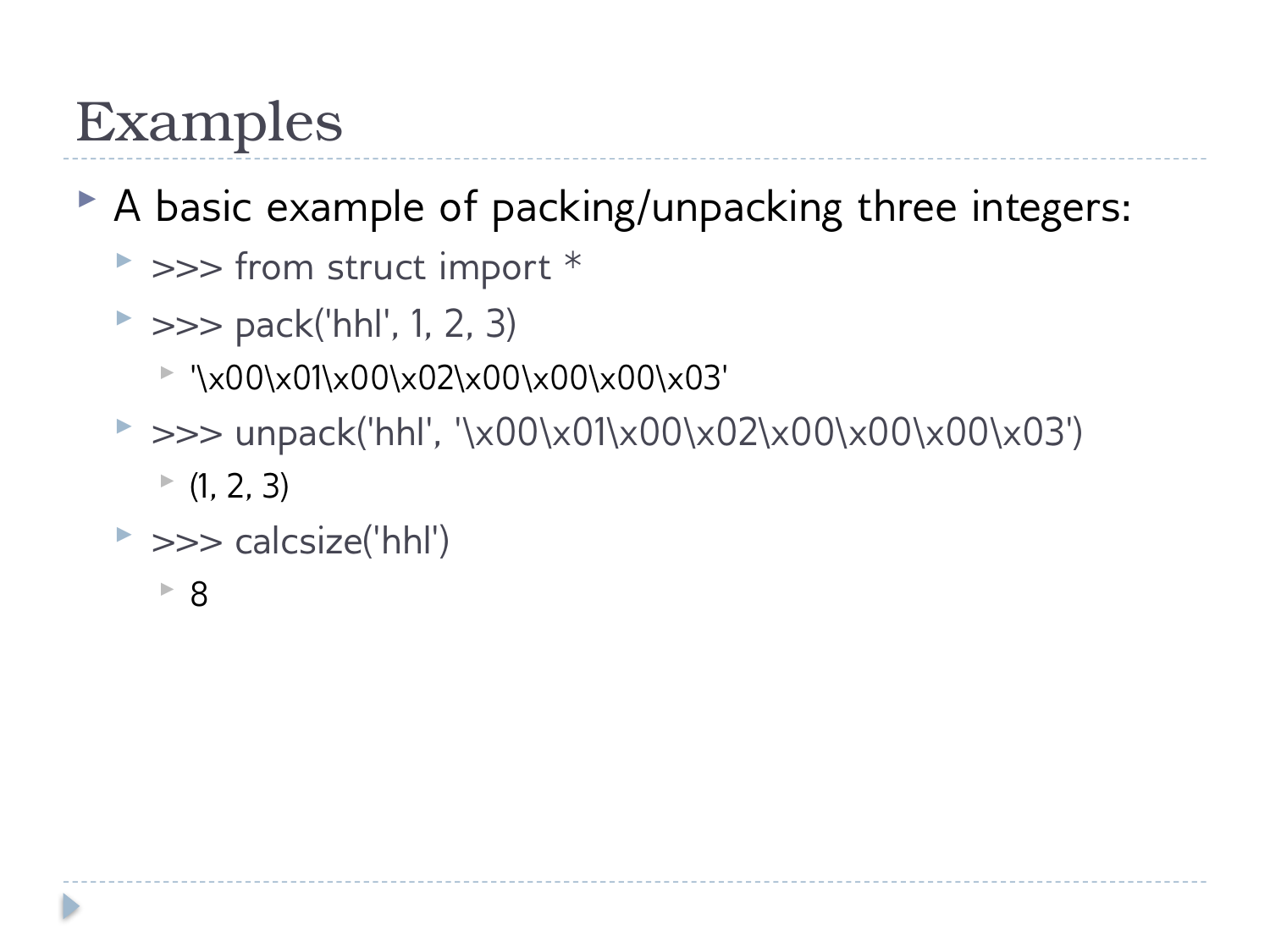

# Examples
A basic example of packing/unpacking three integers:
>>> from struct import *
>>> pack('hhl', 1, 2, 3)
'\x00\x01\x00\x02\x00\x00\x00\x03'
>>> unpack('hhl', '\x00\x01\x00\x02\x00\x00\x00\x03')
(1, 2, 3)
>>> calcsize('hhl')
8